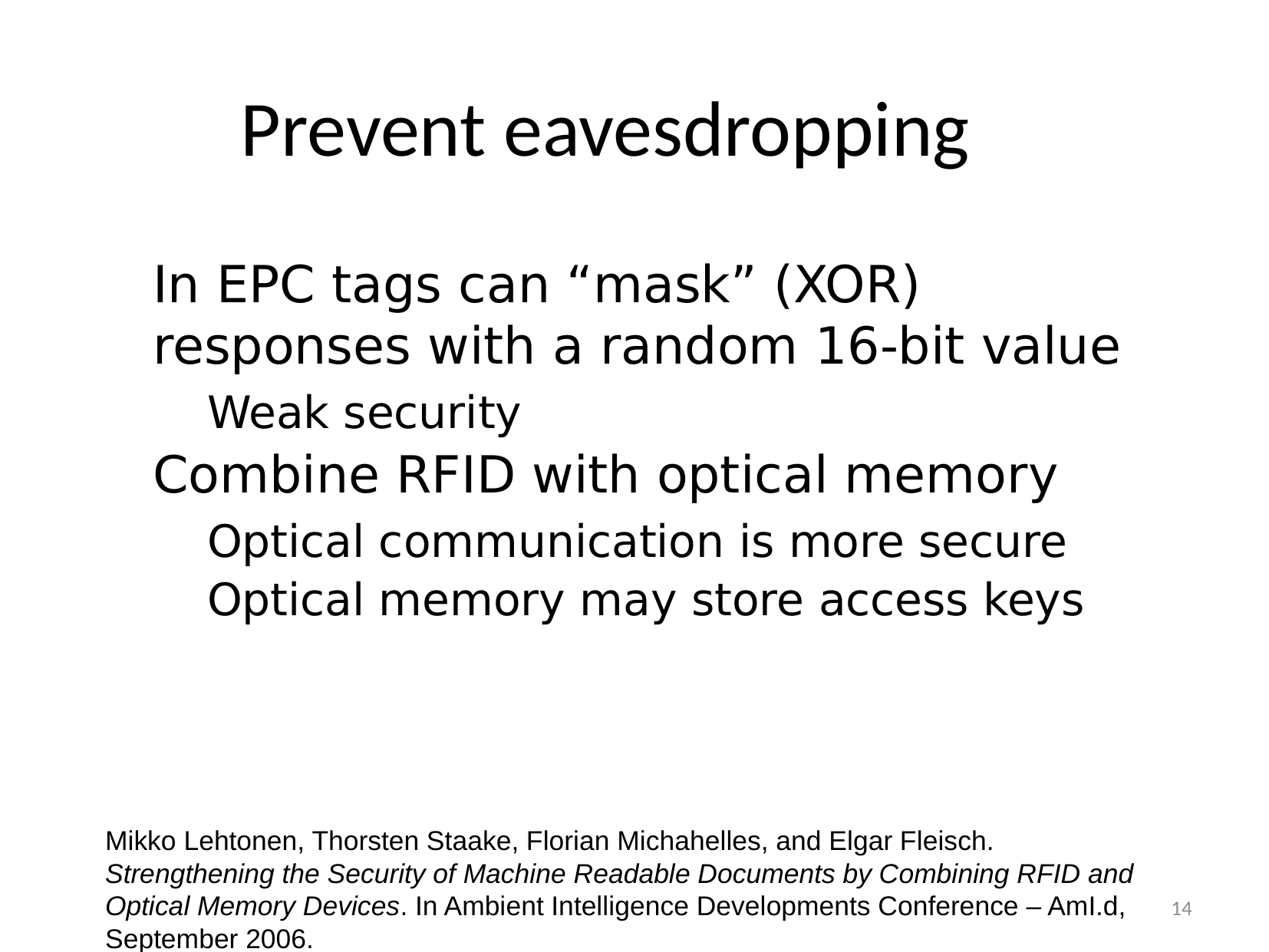

Prevent eavesdropping
In EPC tags can “mask” (XOR) responses with a random 16-bit value
Weak security
Combine RFID with optical memory
Optical communication is more secure
Optical memory may store access keys
Mikko Lehtonen, Thorsten Staake, Florian Michahelles, and Elgar Fleisch. Strengthening the Security of Machine Readable Documents by Combining RFID and Optical Memory Devices. In Ambient Intelligence Developments Conference – AmI.d, September 2006.
14